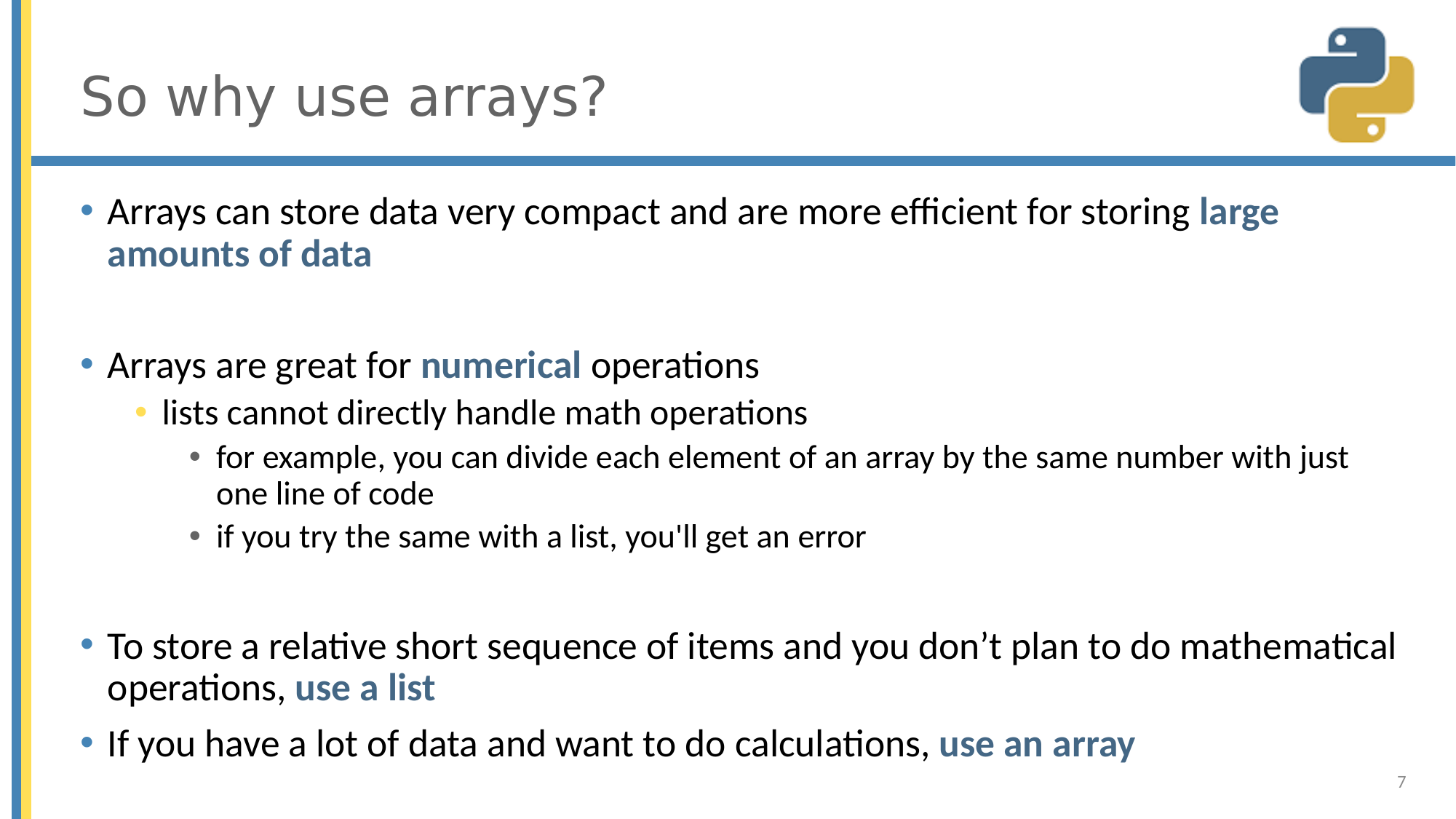

# So why use arrays?
Arrays can store data very compact and are more efficient for storing large amounts of data

Arrays are great for numerical operations
lists cannot directly handle math operations
for example, you can divide each element of an array by the same number with just one line of code
if you try the same with a list, you'll get an error

To store a relative short sequence of items and you don’t plan to do mathematical operations, use a list
If you have a lot of data and want to do calculations, use an array
7